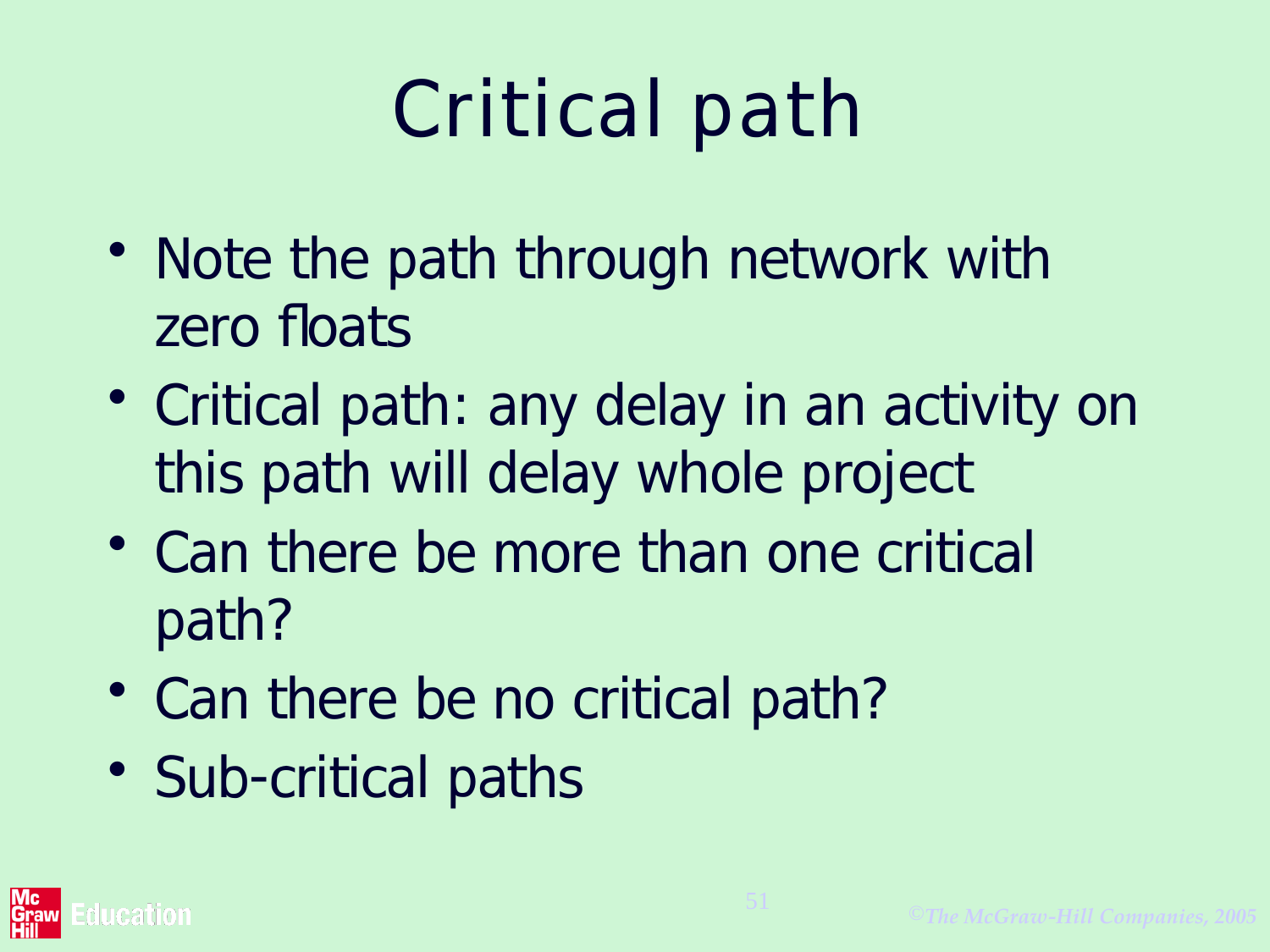

# Critical path
Note the path through network with zero floats
Critical path: any delay in an activity on this path will delay whole project
Can there be more than one critical path?
Can there be no critical path?
Sub-critical paths
51